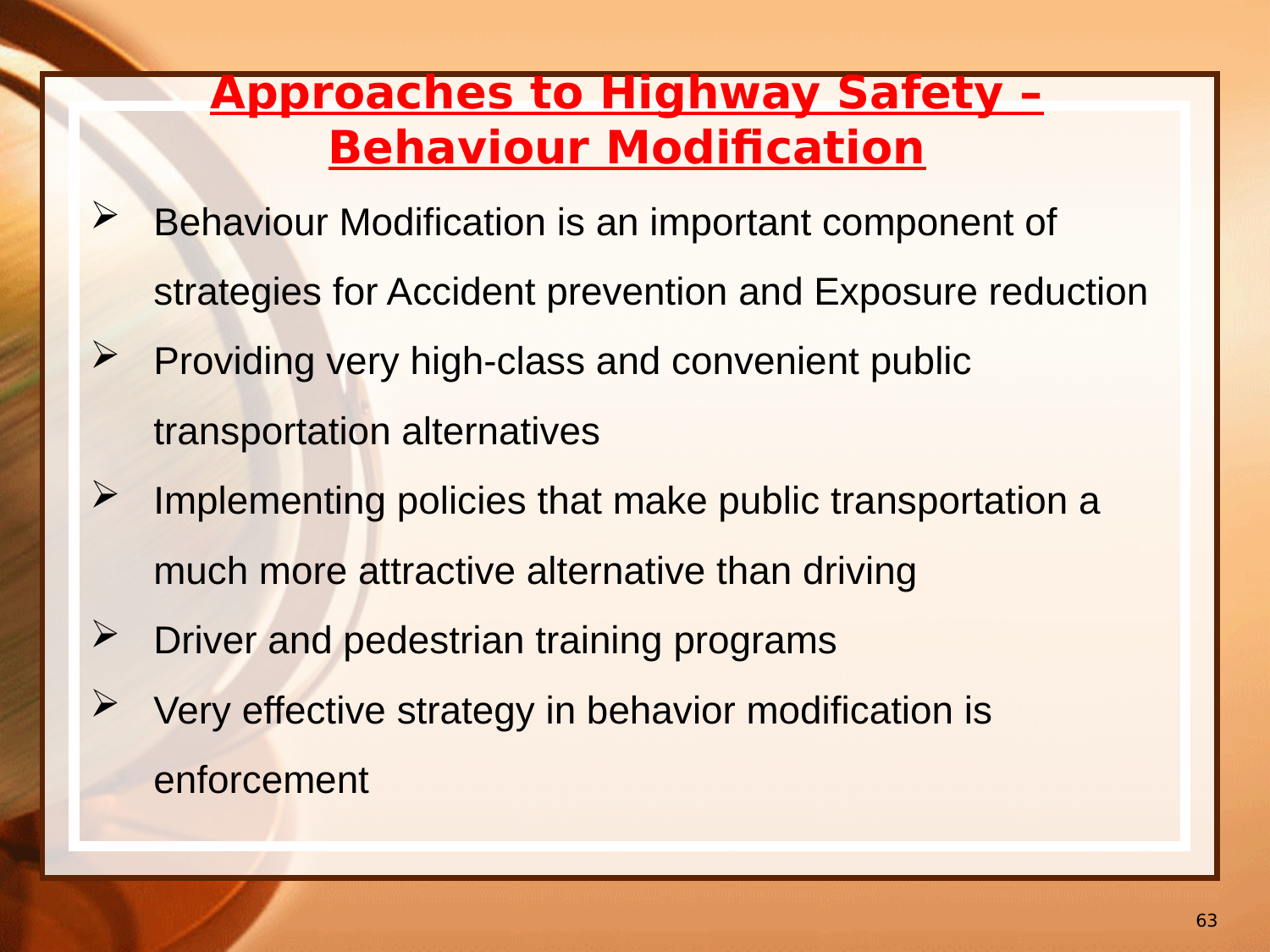

63
Approaches to Highway Safety – Behaviour Modification
Behaviour Modification is an important component of strategies for Accident prevention and Exposure reduction
Providing very high-class and convenient public transportation alternatives
Implementing policies that make public transportation a much more attractive alternative than driving
Driver and pedestrian training programs
Very effective strategy in behavior modification is enforcement